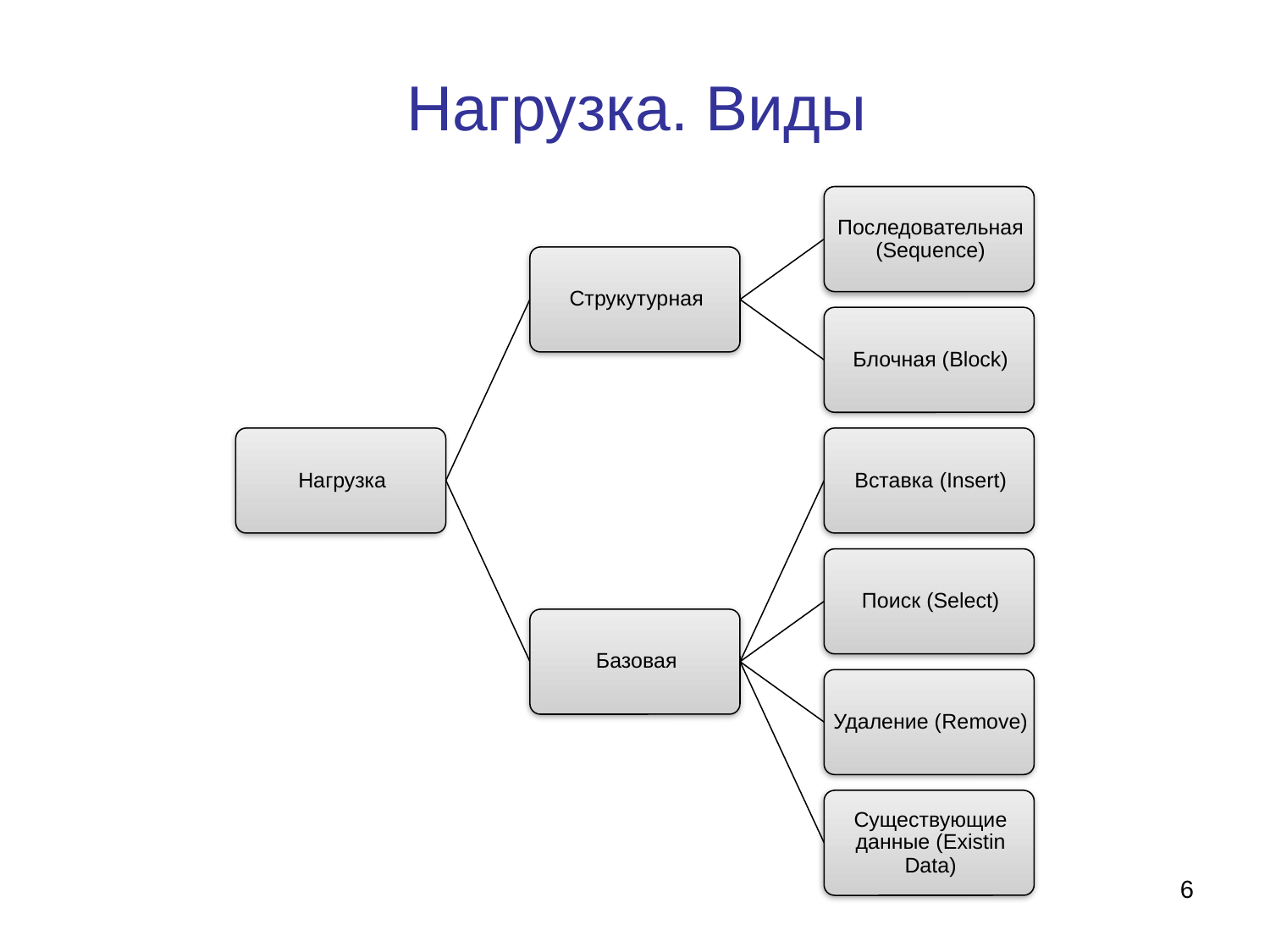

# Нагрузка. Виды
Нагрузка

Струкутурная

Последовательная (Sequence)

Блочная (Block)

Базовая

Вставка (Insert)

Поиск (Select)

Удаление (Remove)

Существующие данные (Existin Data)
6